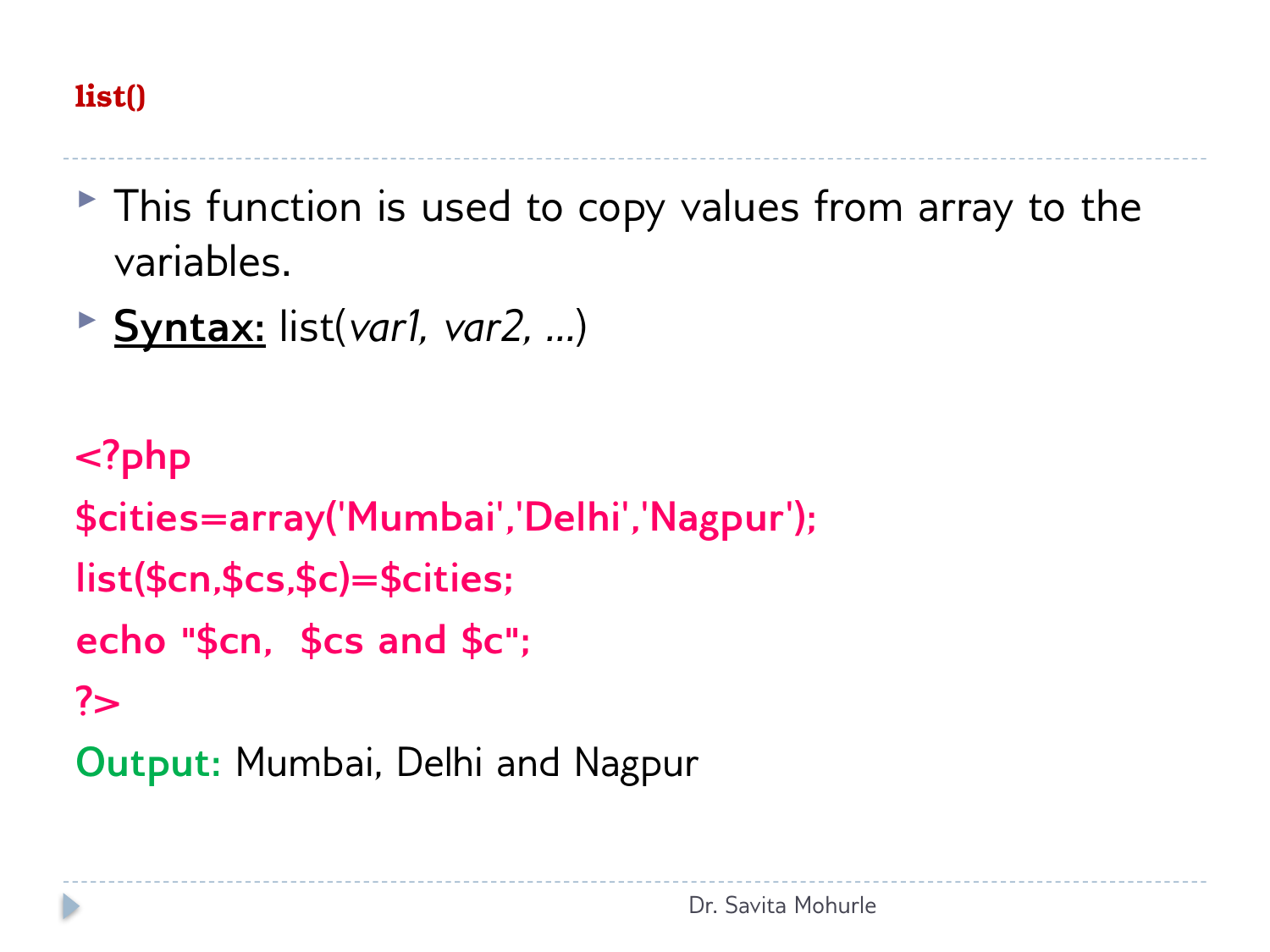

# list()
This function is used to copy values from array to the variables.
Syntax: list(var1, var2, ...)

<?php
$cities=array('Mumbai','Delhi','Nagpur');
list($cn,$cs,$c)=$cities;
echo "$cn,  $cs and $c";
?>
Output: Mumbai, Delhi and Nagpur
Dr. Savita Mohurle